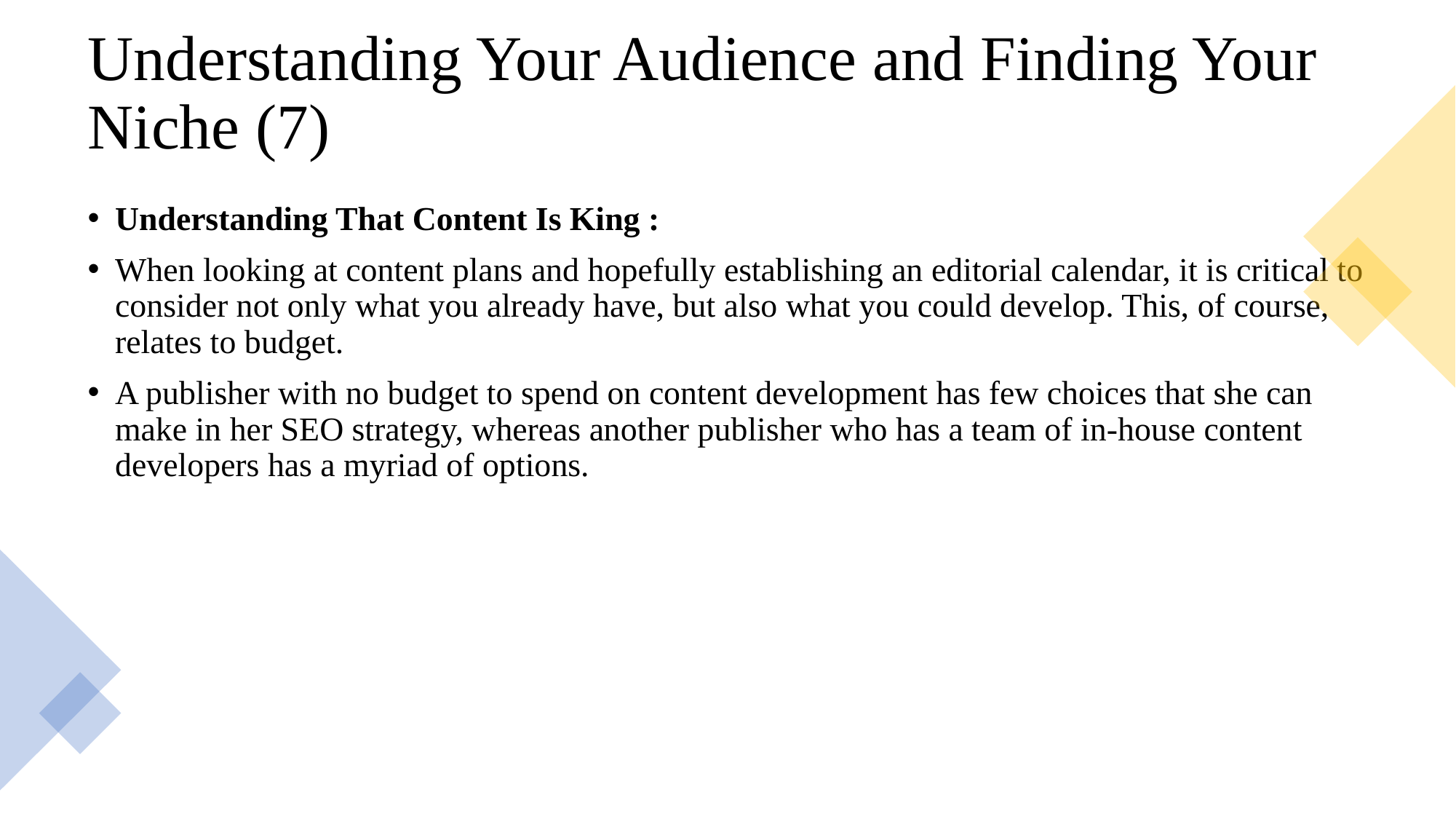

# Understanding Your Audience and Finding Your Niche (7)

Understanding That Content Is King :
When looking at content plans and hopefully establishing an editorial calendar, it is critical to consider not only what you already have, but also what you could develop. This, of course, relates to budget.
A publisher with no budget to spend on content development has few choices that she can make in her SEO strategy, whereas another publisher who has a team of in-house content developers has a myriad of options.